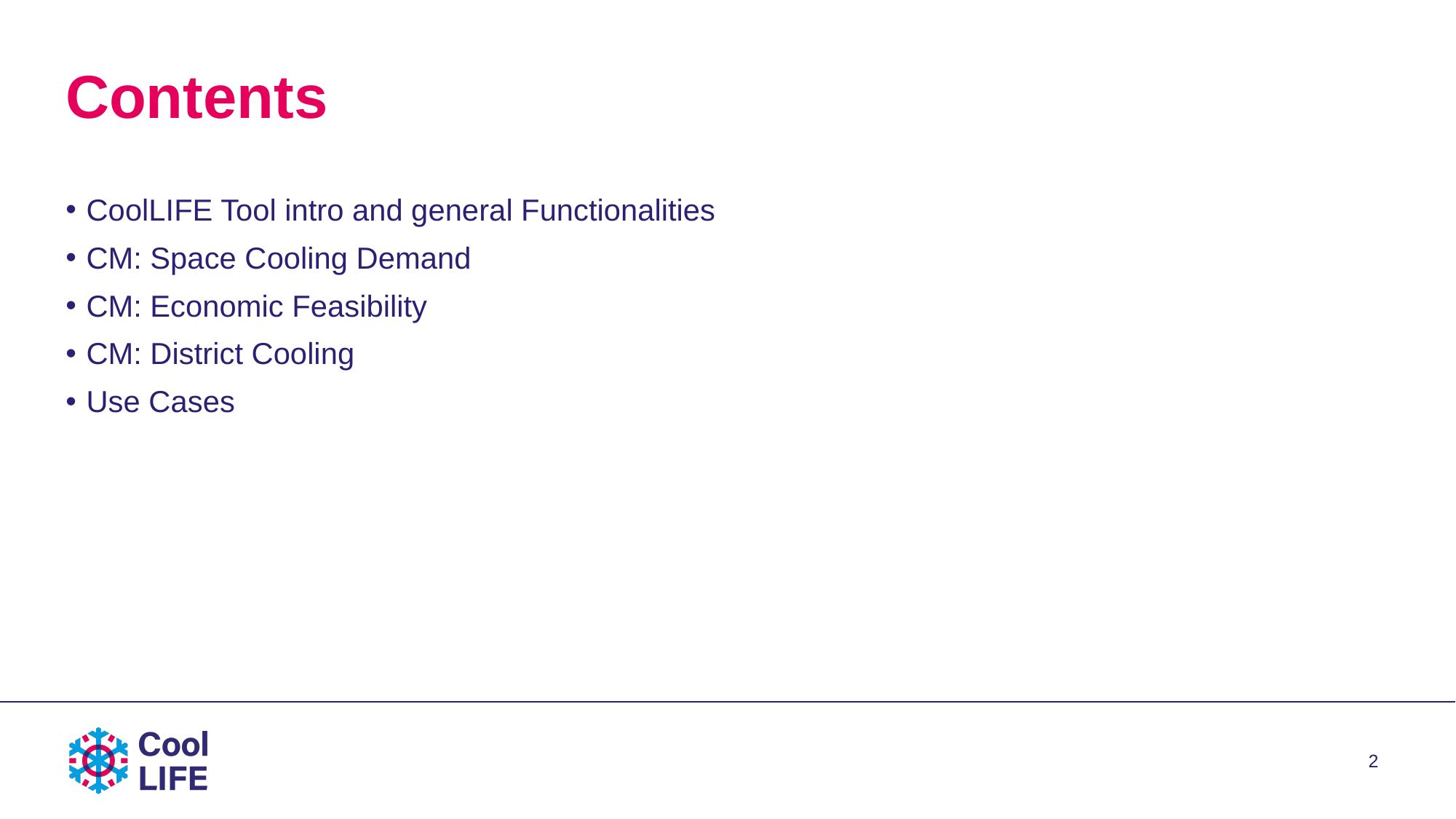

# Contents
CoolLIFE Tool intro and general Functionalities
CM: Space Cooling Demand
CM: Economic Feasibility
CM: District Cooling
Use Cases
2